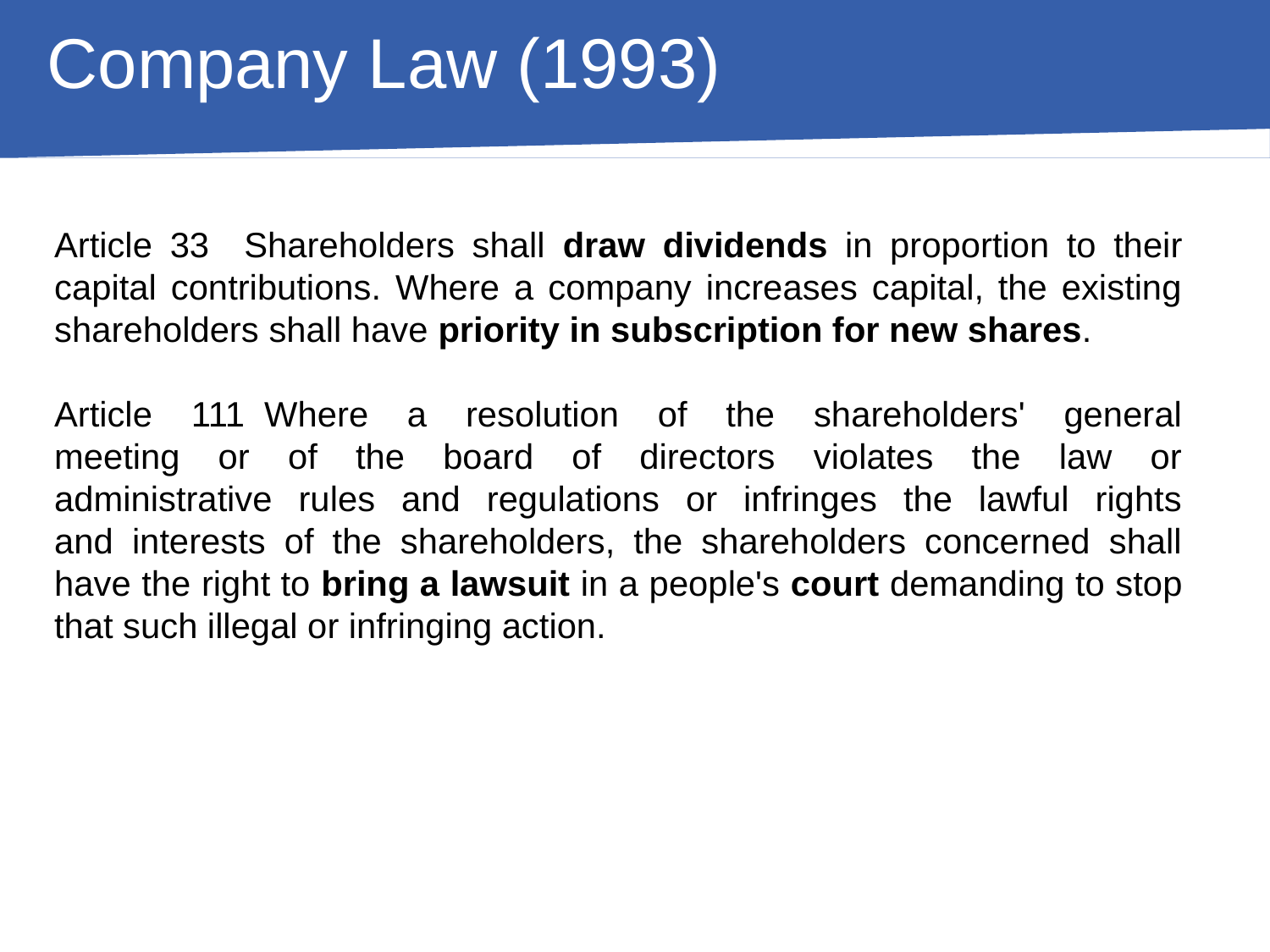

Company Law (1993)
Article 33  Shareholders shall draw dividends in proportion to their capital contributions. Where a company increases capital, the existing shareholders shall have priority in subscription for new shares.

Article 111  Where a resolution of the shareholders' general
meeting or of the board of directors violates the law or
administrative rules and regulations or infringes the lawful rights
and interests of the shareholders, the shareholders concerned shall have the right to bring a lawsuit in a people's court demanding to stop that such illegal or infringing action.